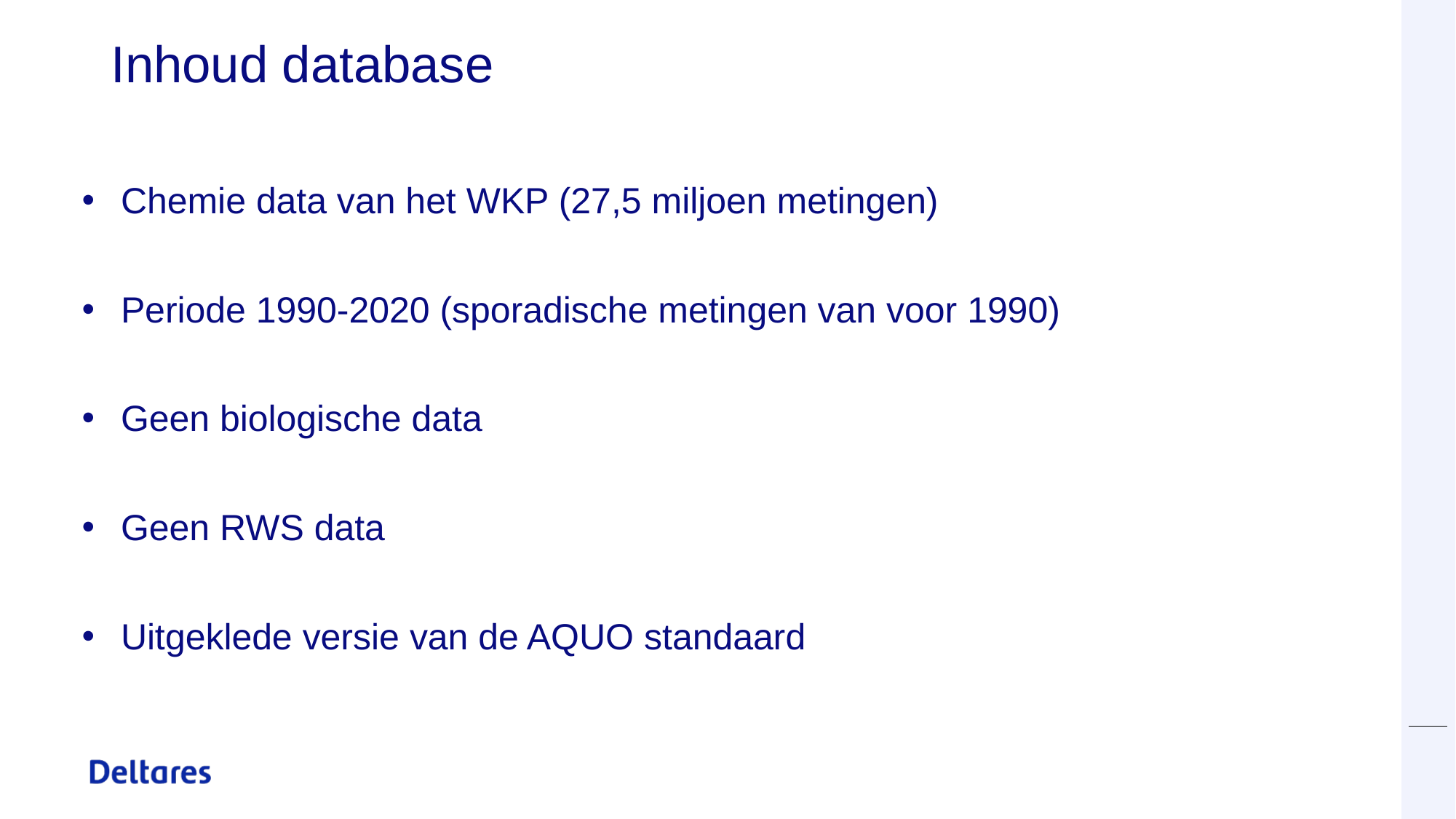

# Inhoud database
Chemie data van het WKP (27,5 miljoen metingen)

Periode 1990-2020 (sporadische metingen van voor 1990)

Geen biologische data

Geen RWS data

Uitgeklede versie van de AQUO standaard